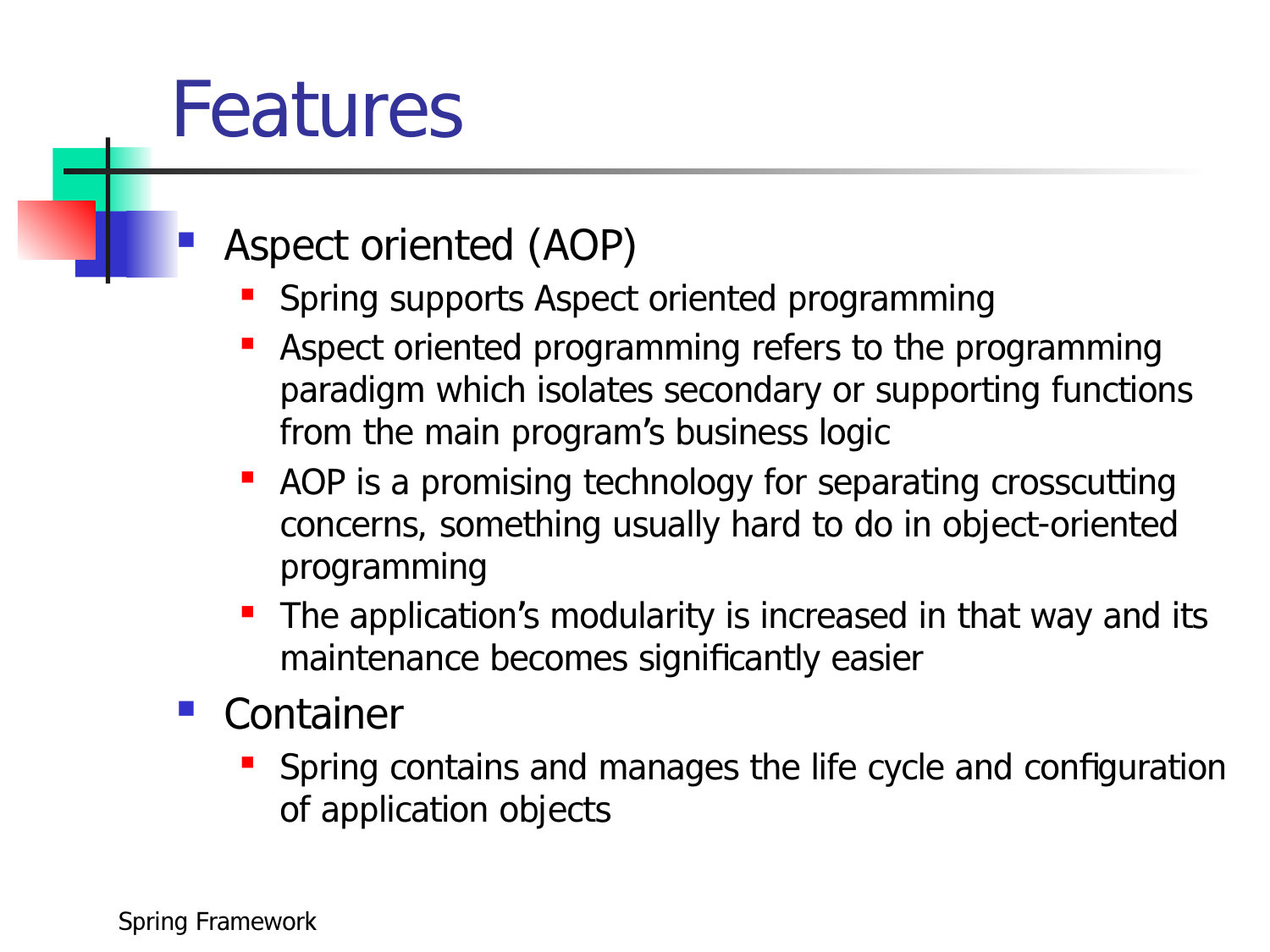

# Features
Aspect oriented (AOP)
Spring supports Aspect oriented programming
Aspect oriented programming refers to the programming paradigm which isolates secondary or supporting functions from the main program’s business logic
AOP is a promising technology for separating crosscutting concerns, something usually hard to do in object-oriented programming
The application’s modularity is increased in that way and its maintenance becomes significantly easier
Container
Spring contains and manages the life cycle and configuration of application objects
Spring Framework